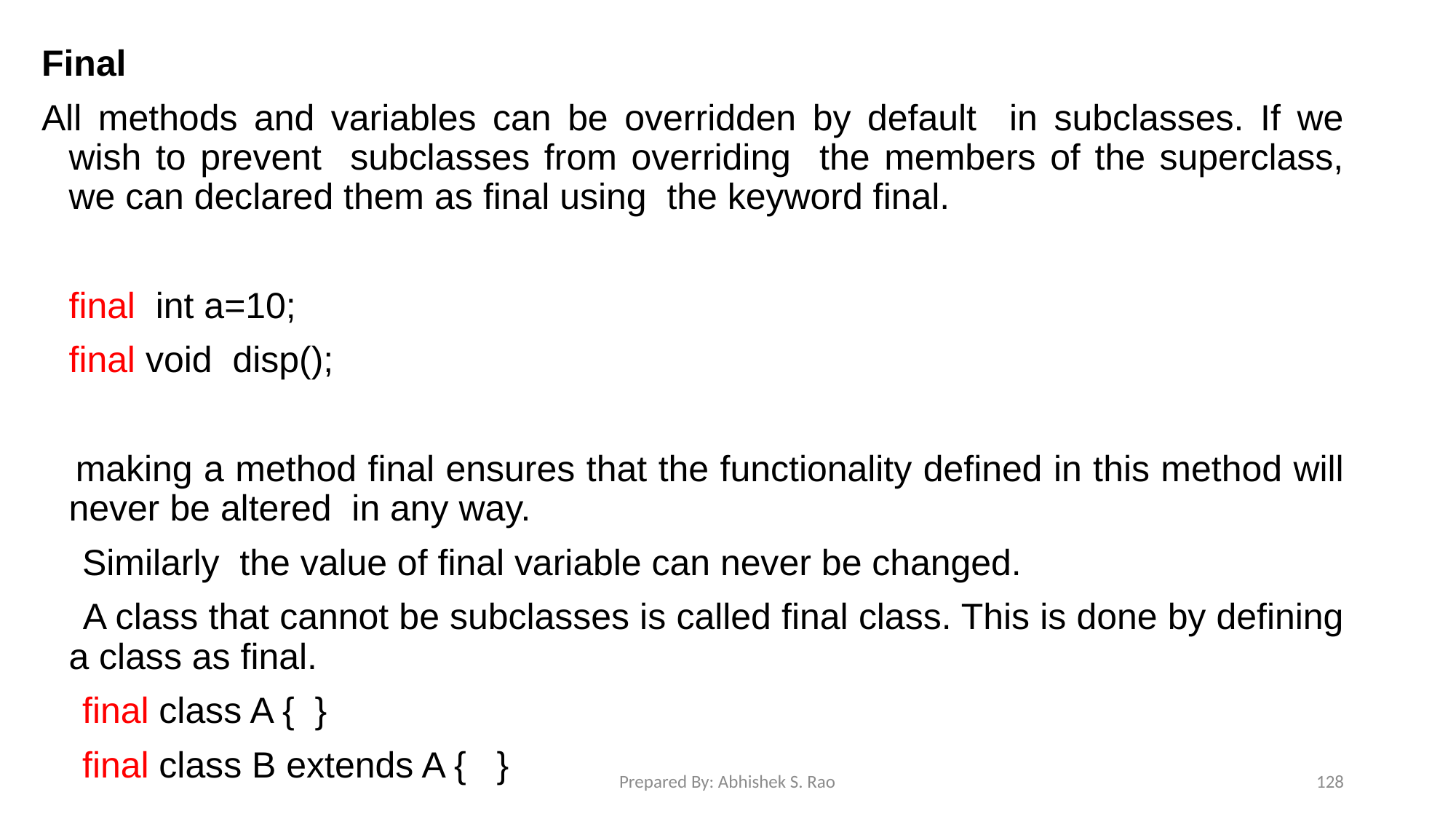

Final
All methods and variables can be overridden by default  in subclasses. If we wish to prevent  subclasses from overriding  the members of the superclass, we can declared them as final using  the keyword final.

	final  int a=10;
	final void  disp();

   making a method final ensures that the functionality defined in this method will never be altered  in any way.
    Similarly  the value of final variable can never be changed.
    A class that cannot be subclasses is called final class. This is done by defining a class as final.
    final class A {  }
    final class B extends A {   }

Prepared By: Abhishek S. Rao
128